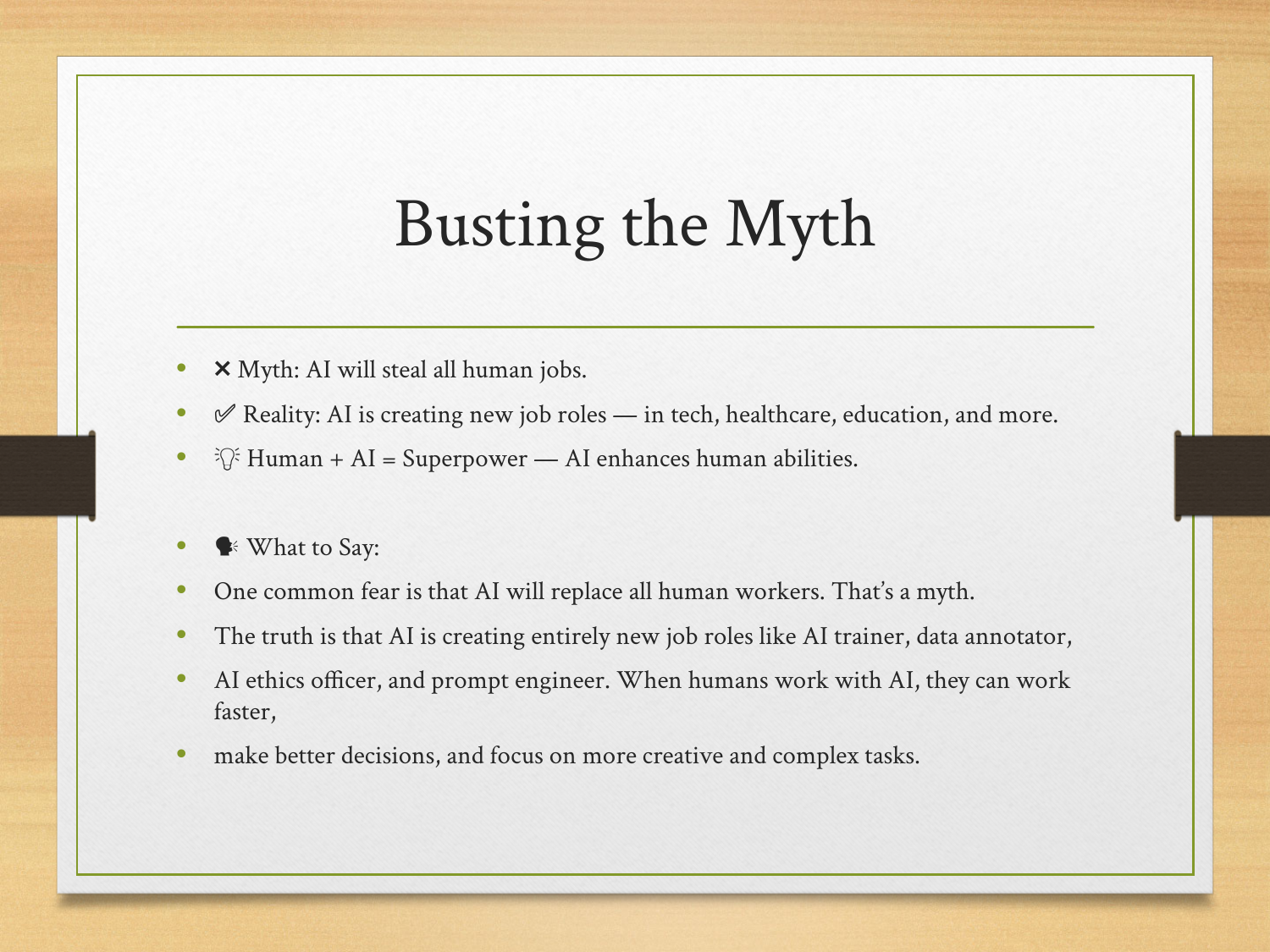

# Busting the Myth
❌ Myth: AI will steal all human jobs.
✅ Reality: AI is creating new job roles — in tech, healthcare, education, and more.
💡 Human + AI = Superpower — AI enhances human abilities.

🗣️ What to Say:
One common fear is that AI will replace all human workers. That’s a myth.
The truth is that AI is creating entirely new job roles like AI trainer, data annotator,
AI ethics officer, and prompt engineer. When humans work with AI, they can work faster,
make better decisions, and focus on more creative and complex tasks.